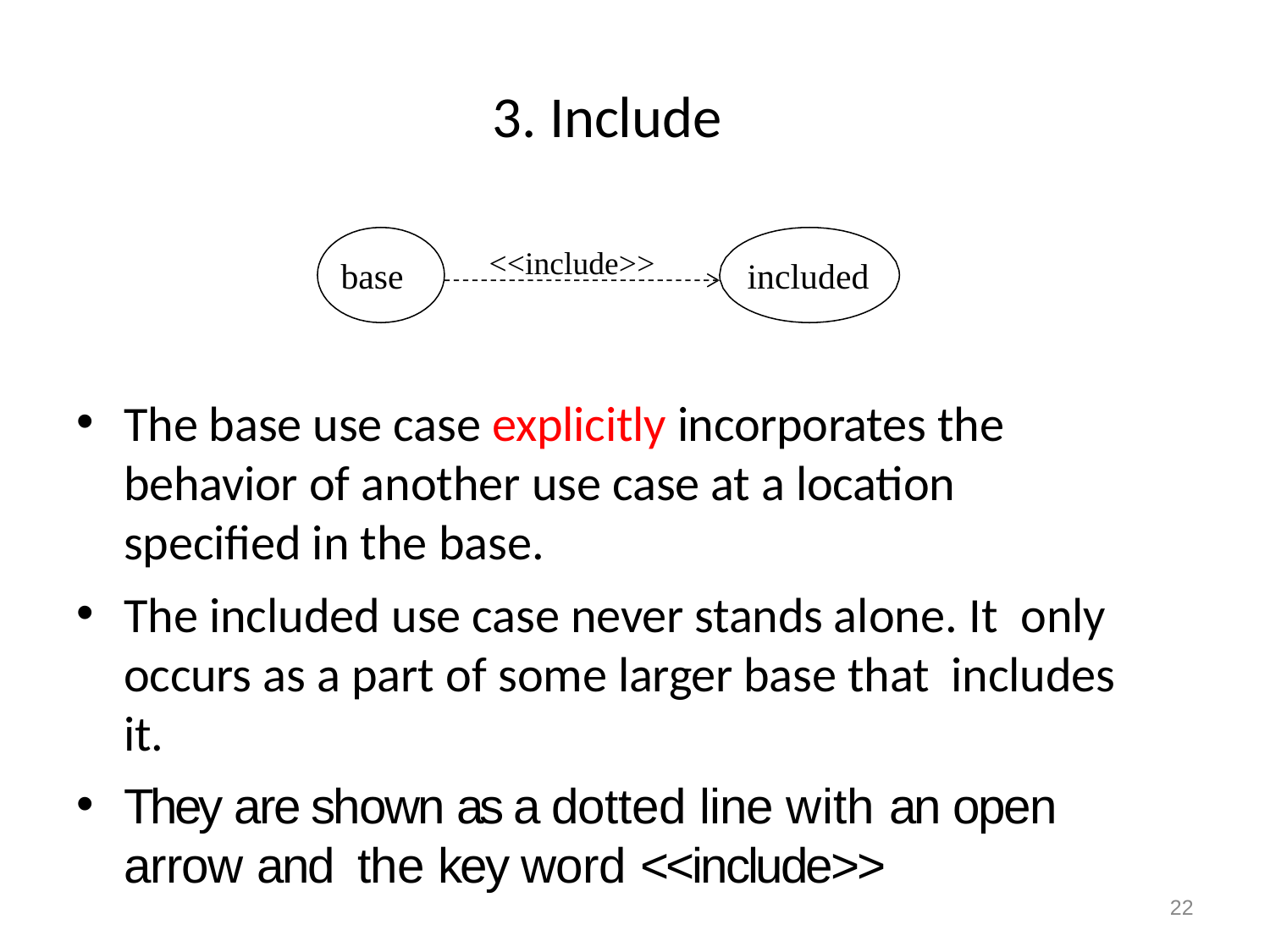

# 3. Include

<<include>>
base
included

The base use case explicitly incorporates the  behavior of another use case at a location  specified in the base.
The included use case never stands alone. It  only occurs as a part of some larger base that  includes it.
They are shown as a dotted line with an open arrow and  the key word <<include>>
22